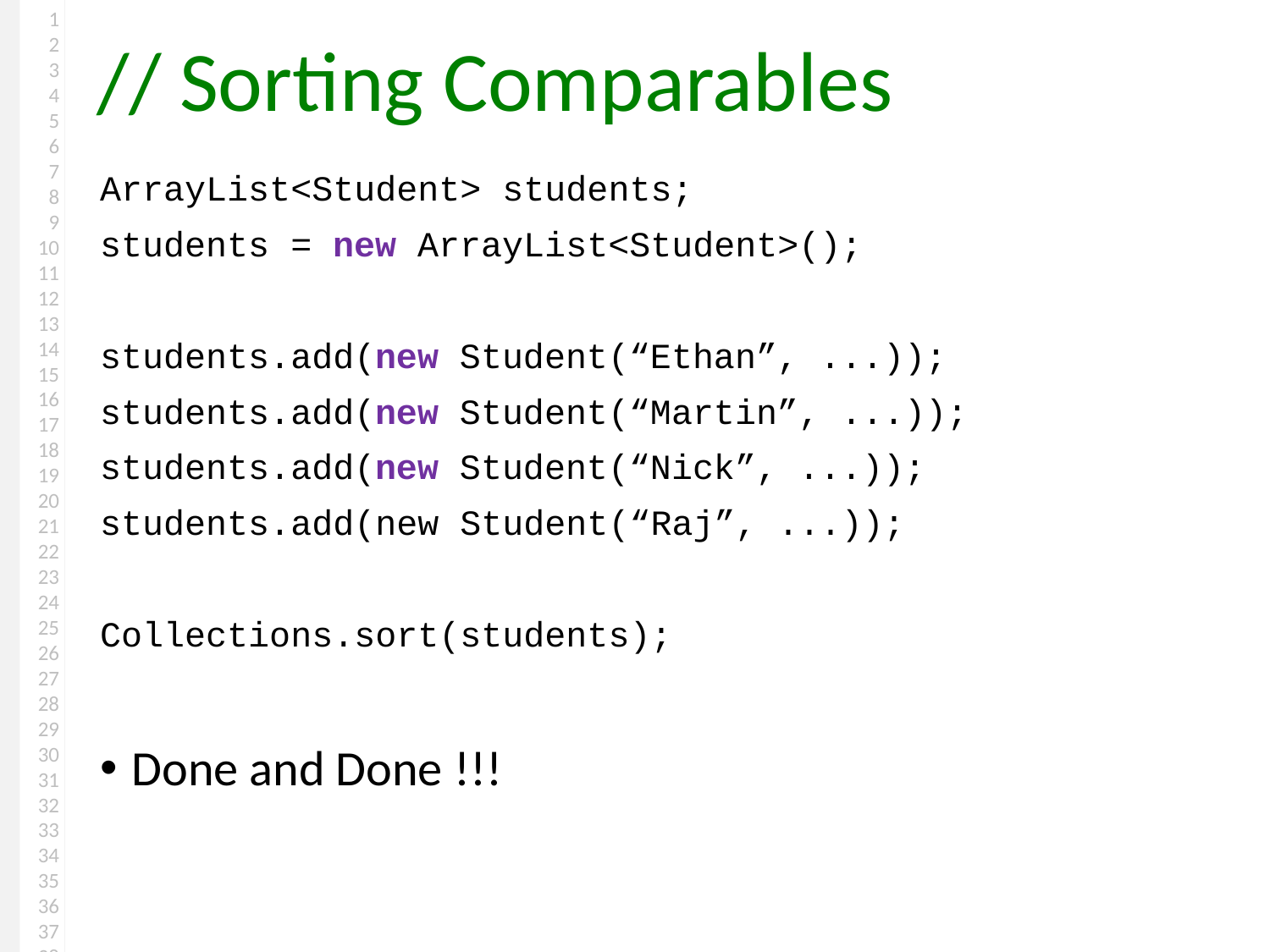

# Sorting Comparables
ArrayList<Student> students;
students = new ArrayList<Student>();

students.add(new Student(“Ethan”, ...));
students.add(new Student(“Martin”, ...));
students.add(new Student(“Nick”, ...));
students.add(new Student(“Raj”, ...));

Collections.sort(students);

Done and Done !!!